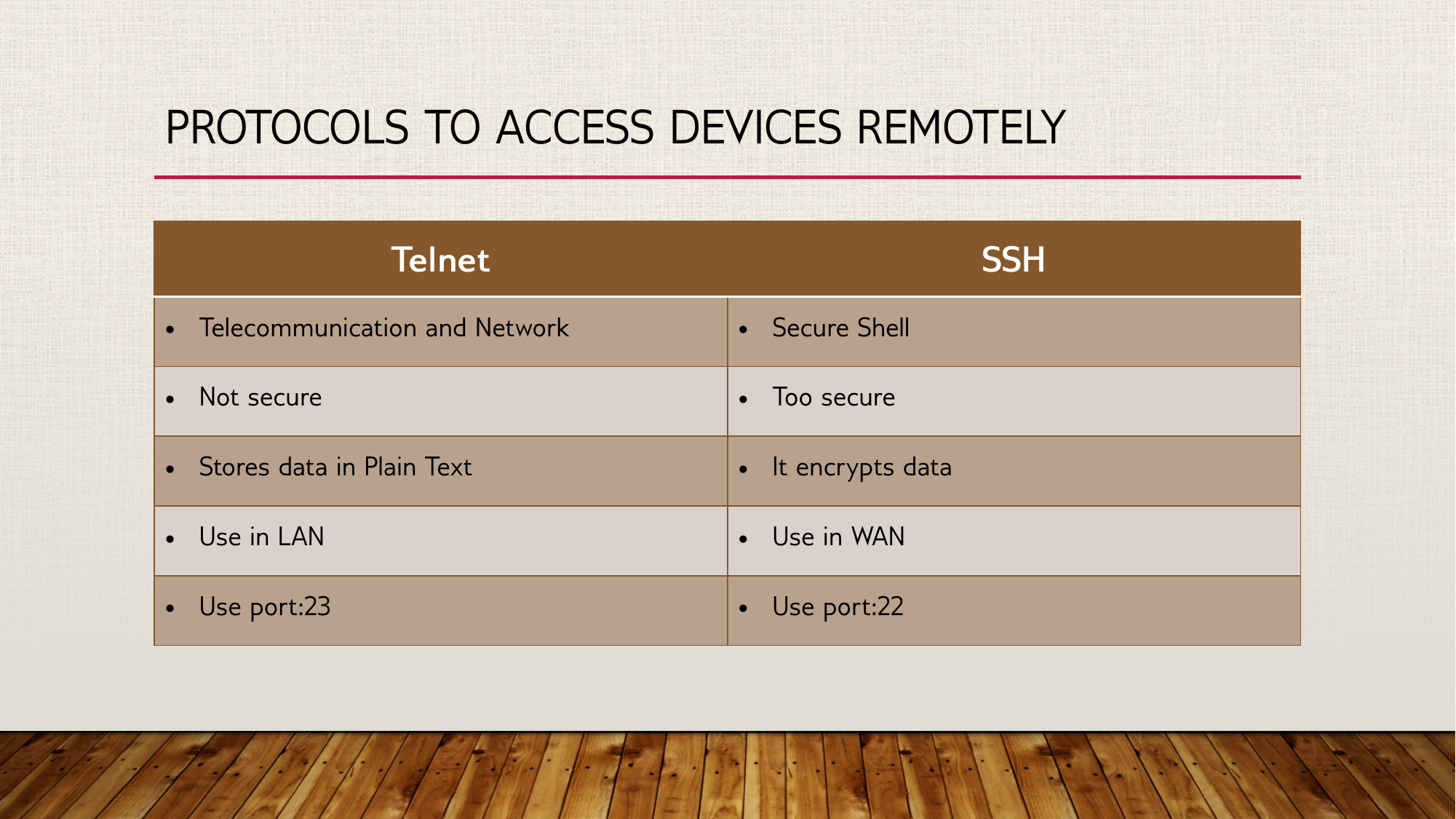

# Protocols to access devices remotely
| Telnet | SSH |
| --- | --- |
| Telecommunication and Network | Secure Shell |
| Not secure | Too secure |
| Stores data in Plain Text | It encrypts data |
| Use in LAN | Use in WAN |
| Use port:23 | Use port:22 |